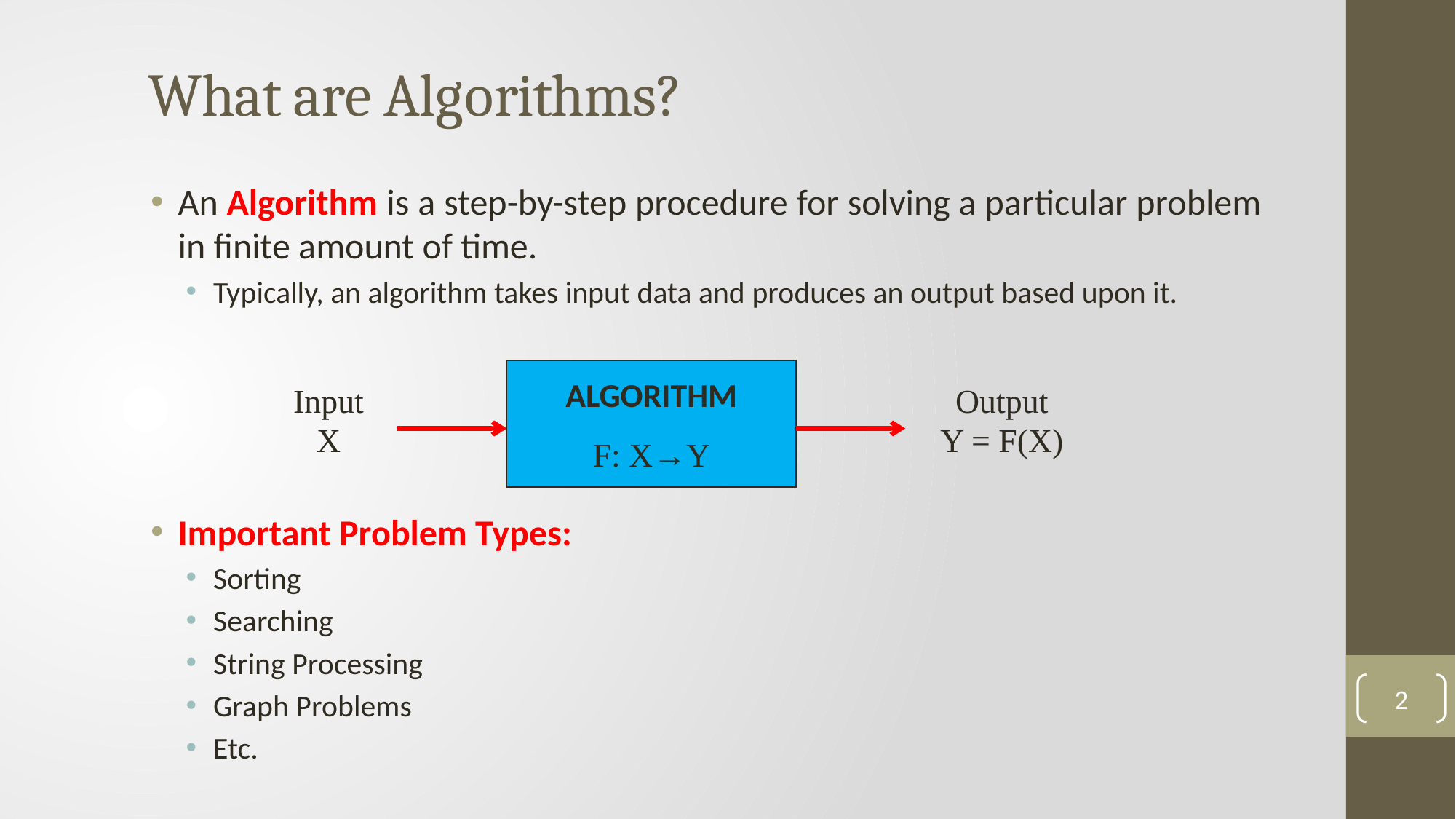

# What are Algorithms?
An Algorithm is a step-by-step procedure for solving a particular problem in finite amount of time.
Typically, an algorithm takes input data and produces an output based upon it.

Important Problem Types:
Sorting
Searching
String Processing
Graph Problems
Etc.
ALGORITHM
F: X→Y
Input
X
Output
Y = F(X)
2